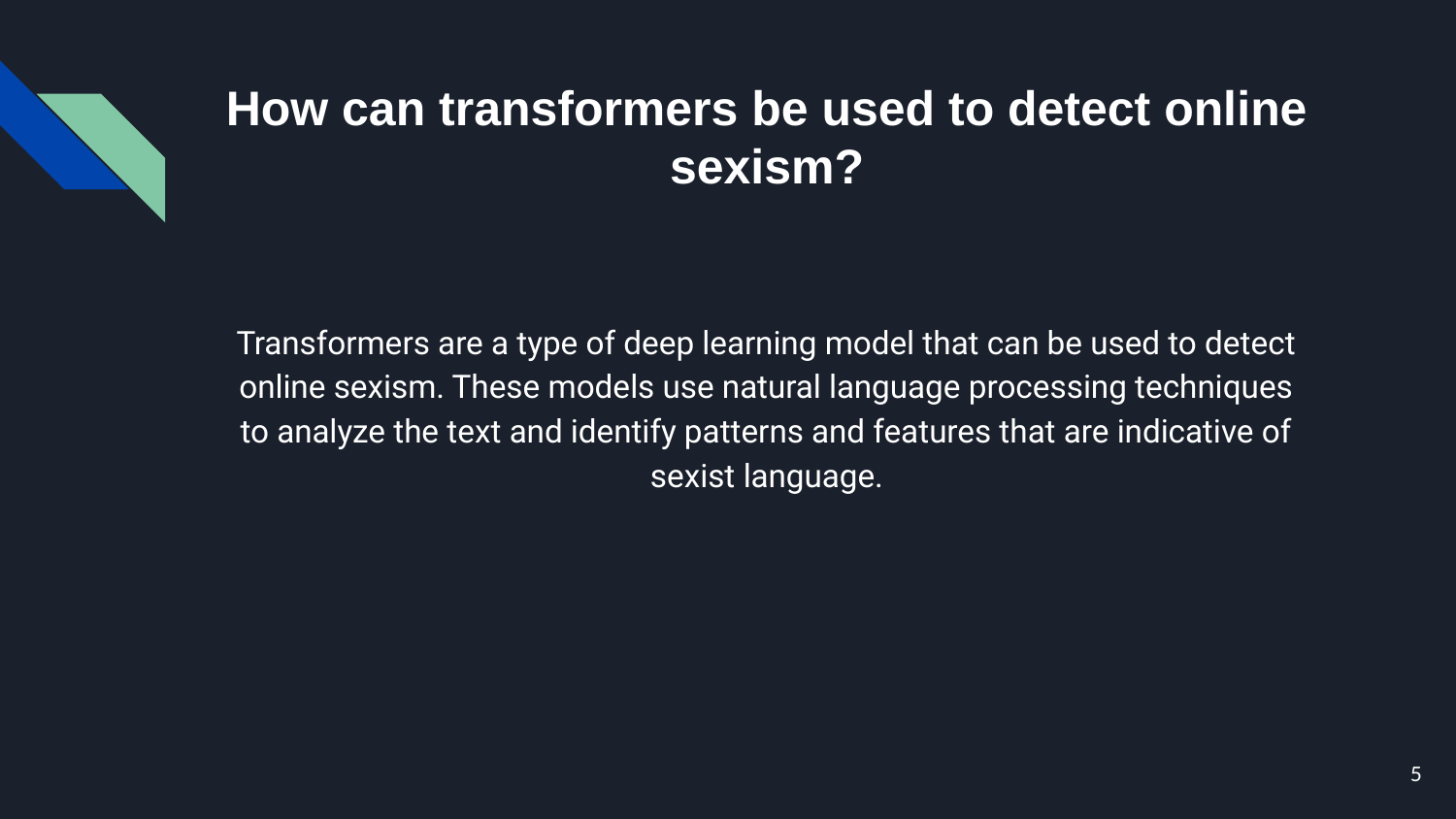

# How can transformers be used to detect online sexism?
Transformers are a type of deep learning model that can be used to detect online sexism. These models use natural language processing techniques to analyze the text and identify patterns and features that are indicative of sexist language.
5